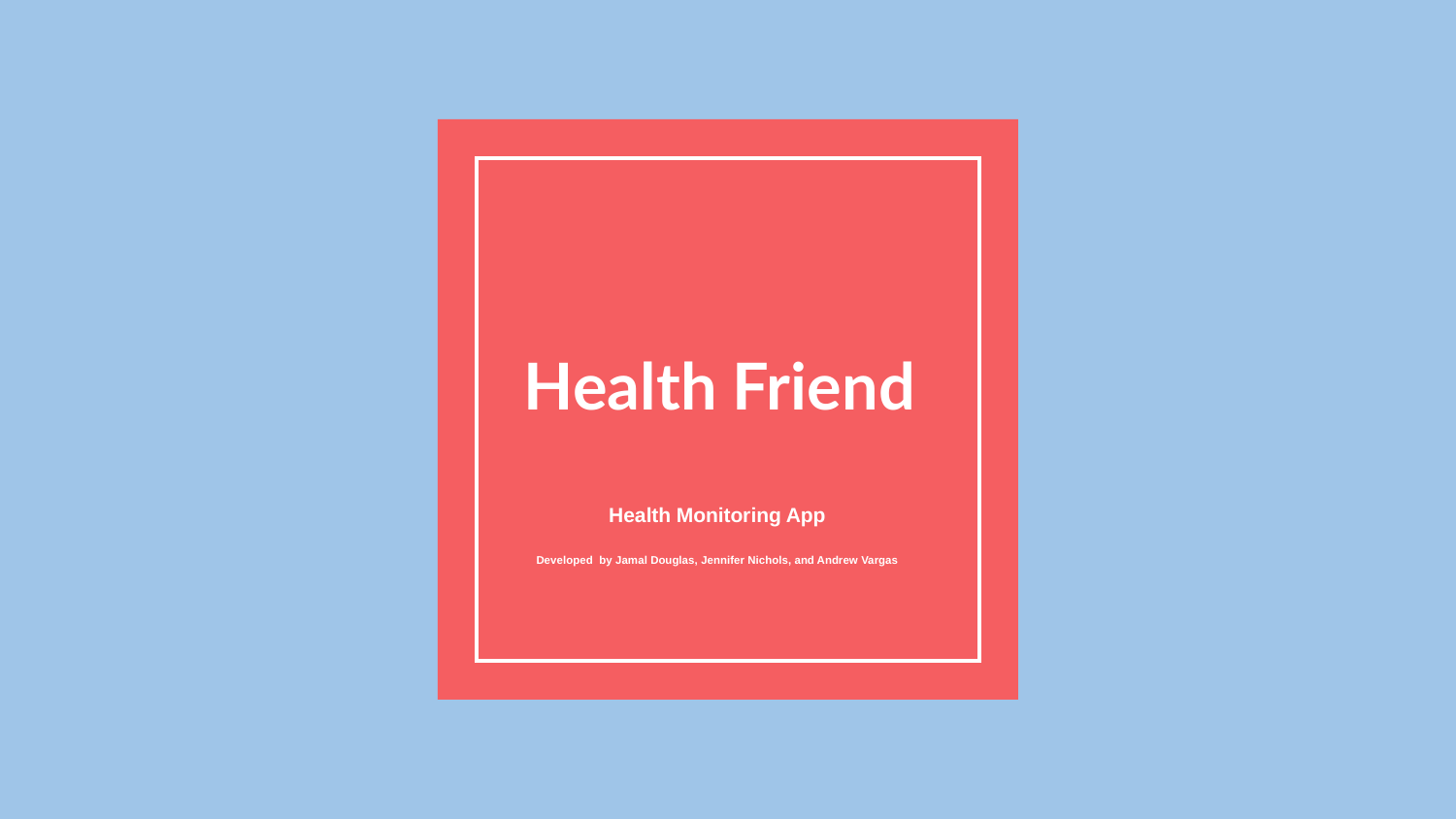

# Health Friend
Health Monitoring App

Developed  by Jamal Douglas, Jennifer Nichols, and Andrew Vargas